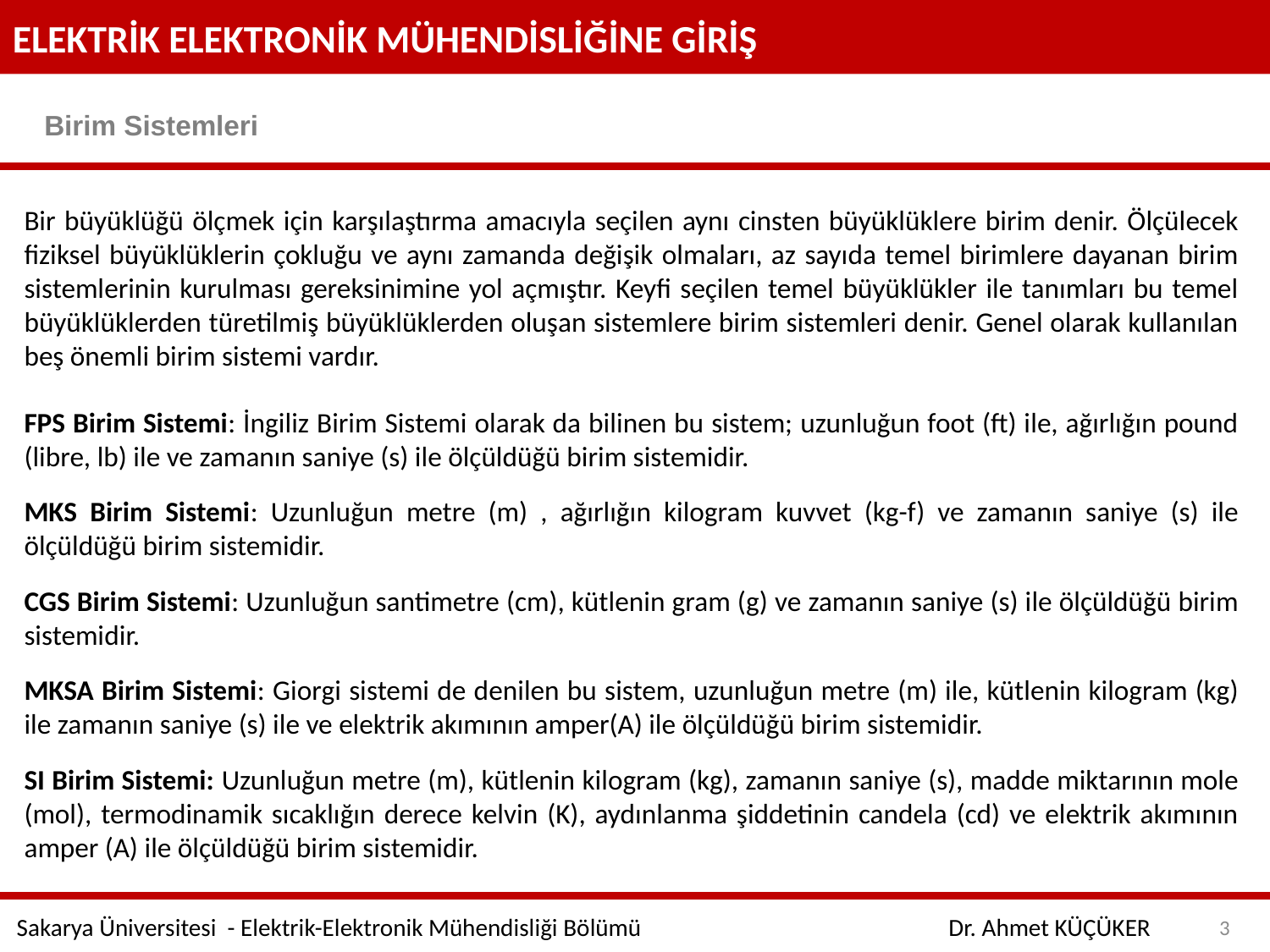

ELEKTRİK ELEKTRONİK MÜHENDİSLİĞİNE GİRİŞ

Birim Sistemleri

Bir büyüklüğü ölçmek için karşılaştırma amacıyla seçilen aynı cinsten büyüklüklere birim denir. Ölçülecek fiziksel büyüklüklerin çokluğu ve aynı zamanda değişik olmaları, az sayıda temel birimlere dayanan birim sistemlerinin kurulması gereksinimine yol açmıştır. Keyfi seçilen temel büyüklükler ile tanımları bu temel büyüklüklerden türetilmiş büyüklüklerden oluşan sistemlere birim sistemleri denir. Genel olarak kullanılan beş önemli birim sistemi vardır.

FPS Birim Sistemi: İngiliz Birim Sistemi olarak da bilinen bu sistem; uzunluğun foot (ft) ile, ağırlığın pound (libre, lb) ile ve zamanın saniye (s) ile ölçüldüğü birim sistemidir.

MKS Birim Sistemi: Uzunluğun metre (m) , ağırlığın kilogram kuvvet (kg-f) ve zamanın saniye (s) ile ölçüldüğü birim sistemidir.

CGS Birim Sistemi: Uzunluğun santimetre (cm), kütlenin gram (g) ve zamanın saniye (s) ile ölçüldüğü birim sistemidir.

MKSA Birim Sistemi: Giorgi sistemi de denilen bu sistem, uzunluğun metre (m) ile, kütlenin kilogram (kg) ile zamanın saniye (s) ile ve elektrik akımının amper(A) ile ölçüldüğü birim sistemidir.

SI Birim Sistemi: Uzunluğun metre (m), kütlenin kilogram (kg), zamanın saniye (s), madde miktarının mole (mol), termodinamik sıcaklığın derece kelvin (K), aydınlanma şiddetinin candela (cd) ve elektrik akımının amper (A) ile ölçüldüğü birim sistemidir.
3
Sakarya Üniversitesi  - Elektrik-Elektronik Mühendisliği Bölümü
Dr. Ahmet KÜÇÜKER